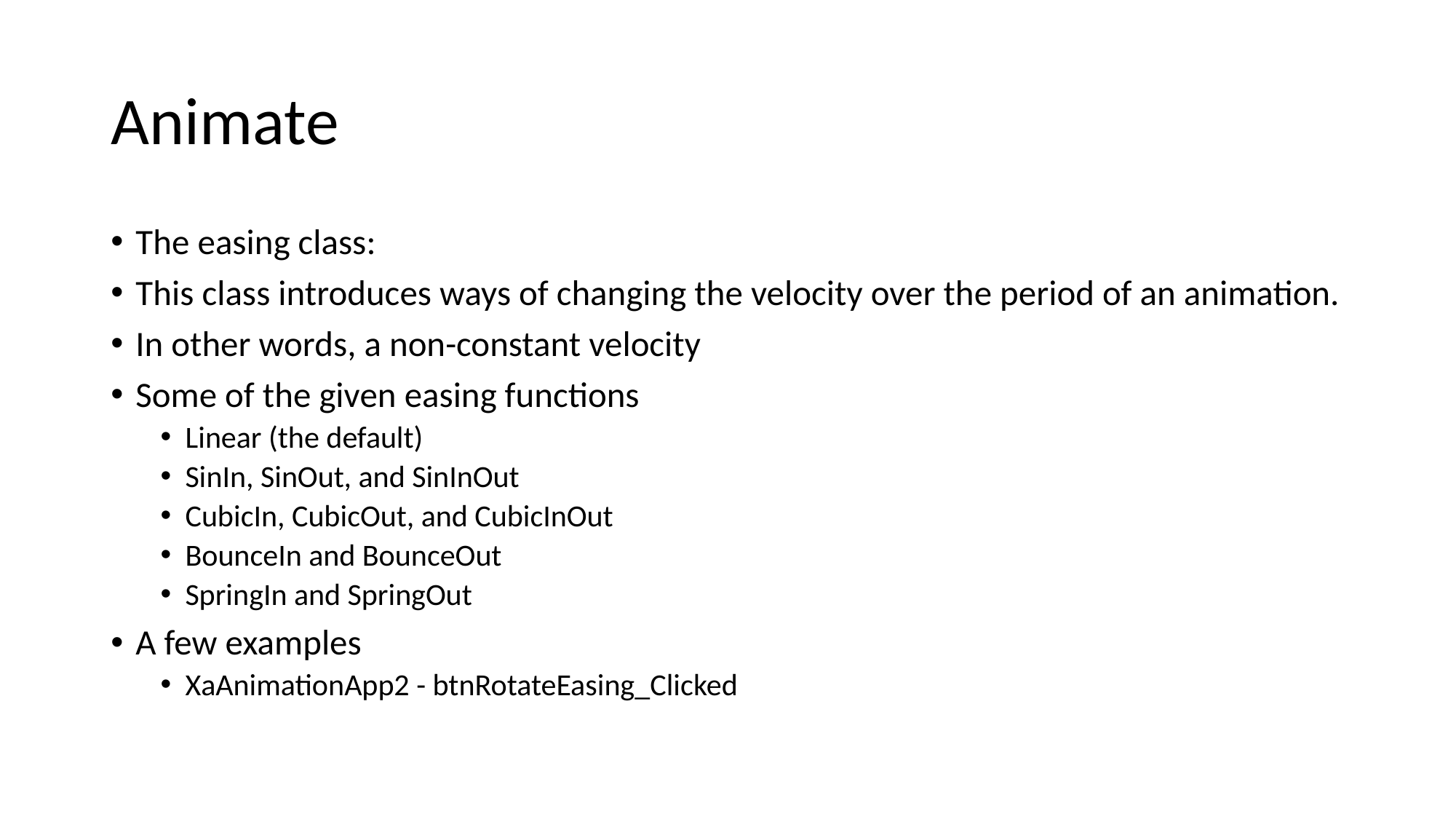

# Animate
The easing class:
This class introduces ways of changing the velocity over the period of an animation.
In other words, a non-constant velocity
Some of the given easing functions
Linear (the default)
SinIn, SinOut, and SinInOut
CubicIn, CubicOut, and CubicInOut
BounceIn and BounceOut
SpringIn and SpringOut
A few examples
XaAnimationApp2 - btnRotateEasing_Clicked